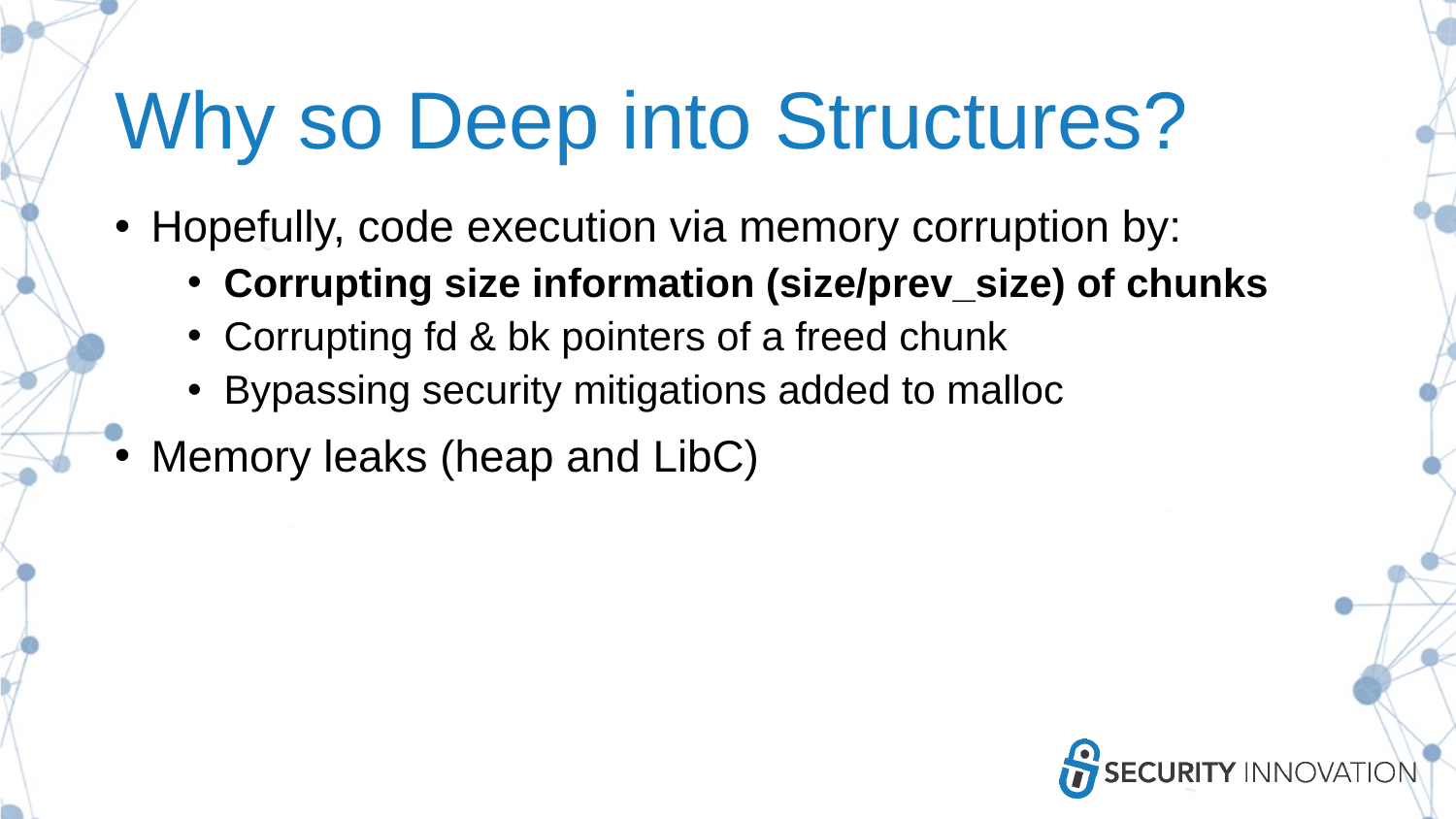

# Why so Deep into Structures?
Hopefully, code execution via memory corruption by:
Corrupting size information (size/prev_size) of chunks
Corrupting fd & bk pointers of a freed chunk
Bypassing security mitigations added to malloc
Memory leaks (heap and LibC)